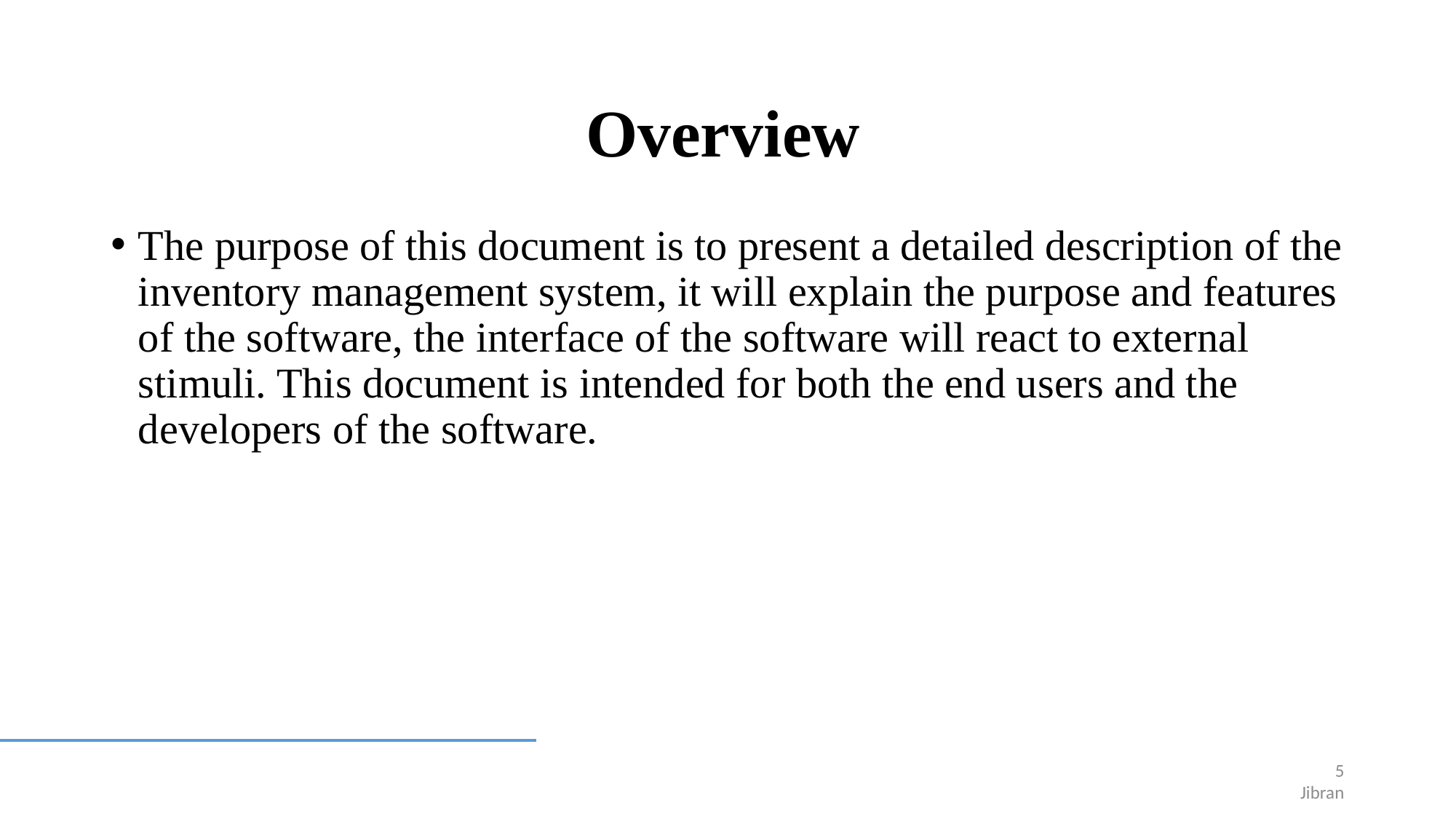

# Overview
The purpose of this document is to present a detailed description of the inventory management system, it will explain the purpose and features of the software, the interface of the software will react to external stimuli. This document is intended for both the end users and the developers of the software.
5
Jibran